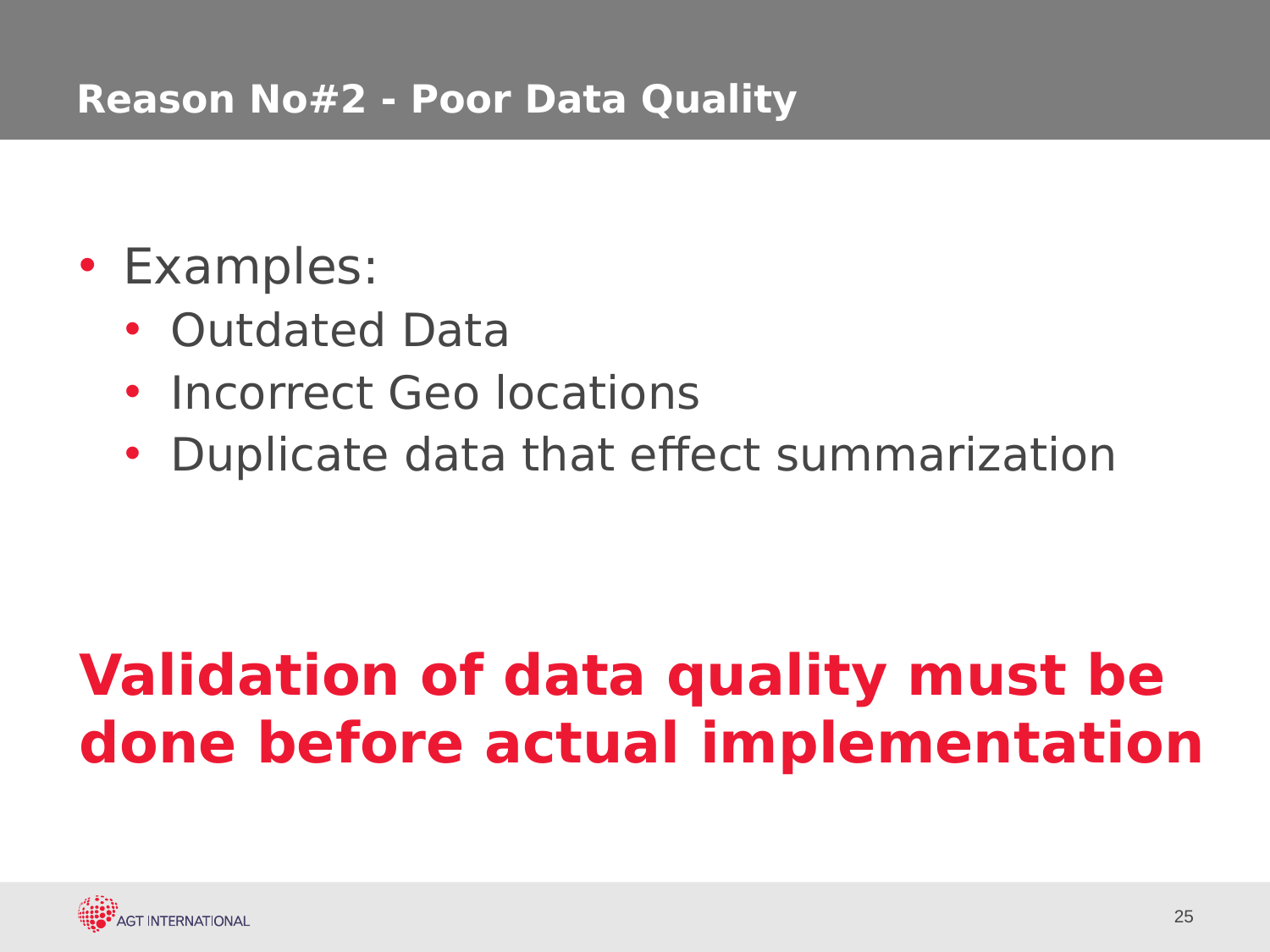

# Reason No#2 - Poor Data Quality

Examples:
Outdated Data
Incorrect Geo locations
Duplicate data that effect summarization

Validation of data quality must be done before actual implementation